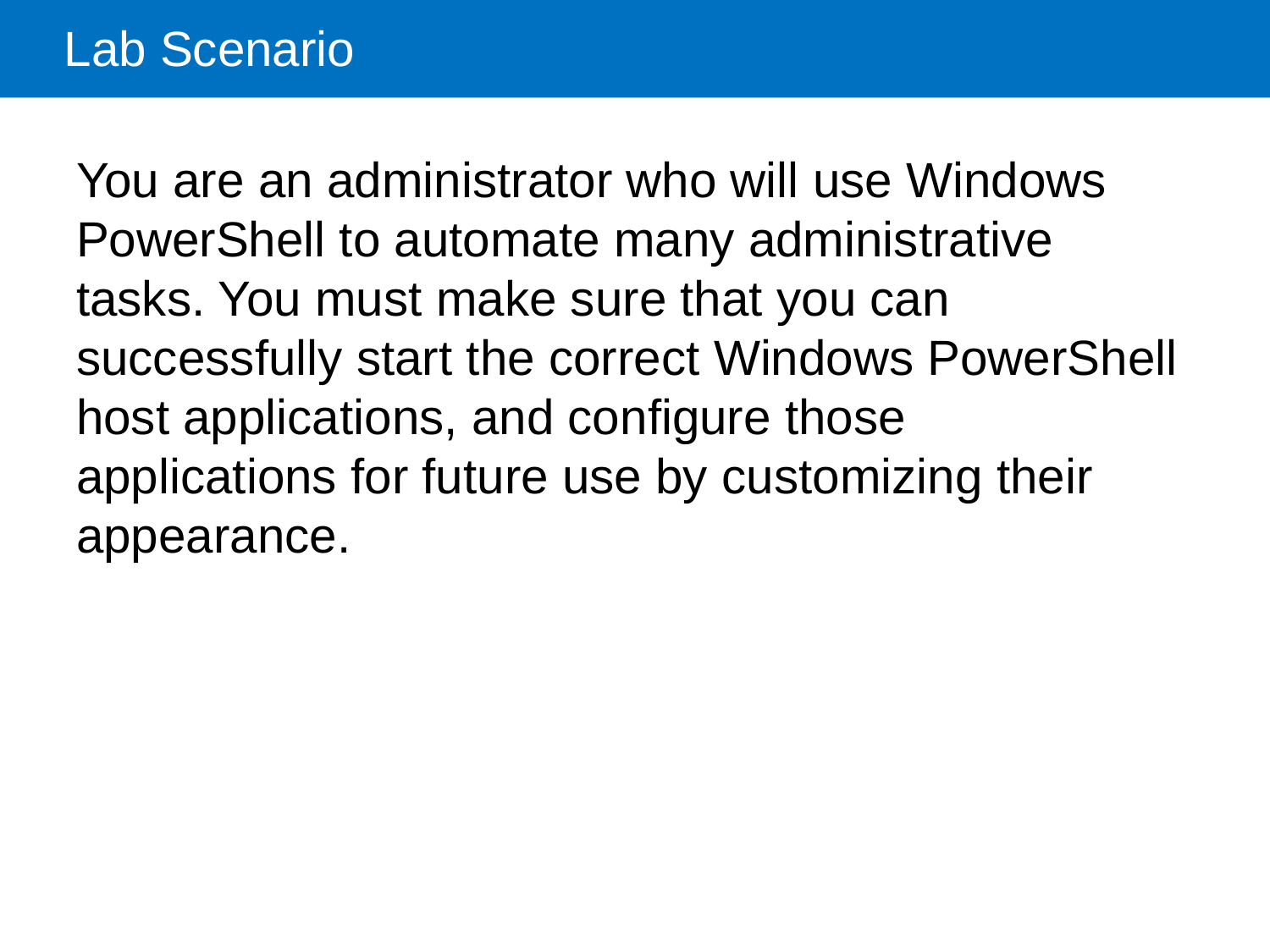

# Lab Scenario
You are an administrator who will use Windows PowerShell to automate many administrative tasks. You must make sure that you can successfully start the correct Windows PowerShell host applications, and configure those applications for future use by customizing their appearance.